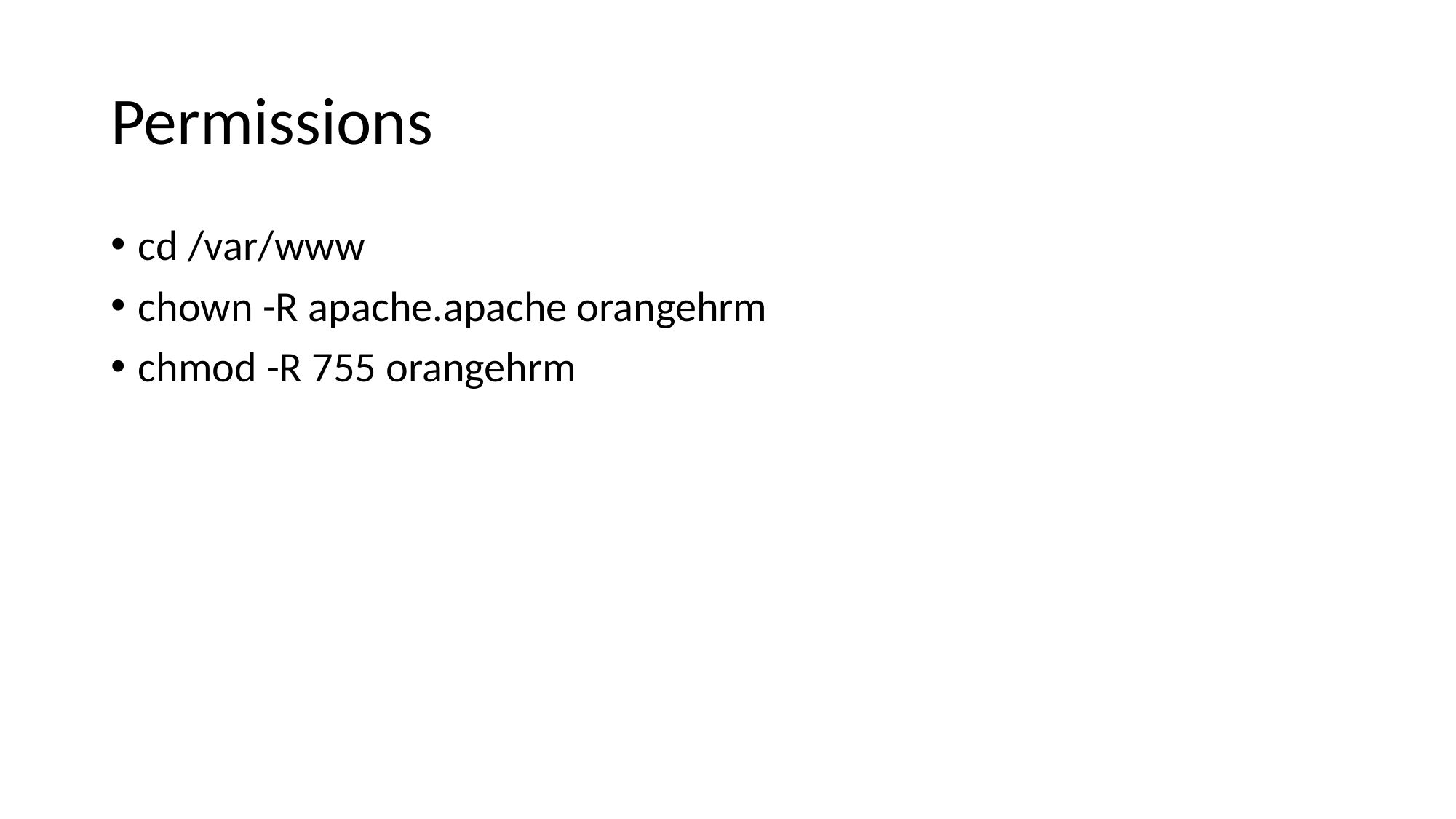

# Permissions
cd /var/www
chown -R apache.apache orangehrm
chmod -R 755 orangehrm